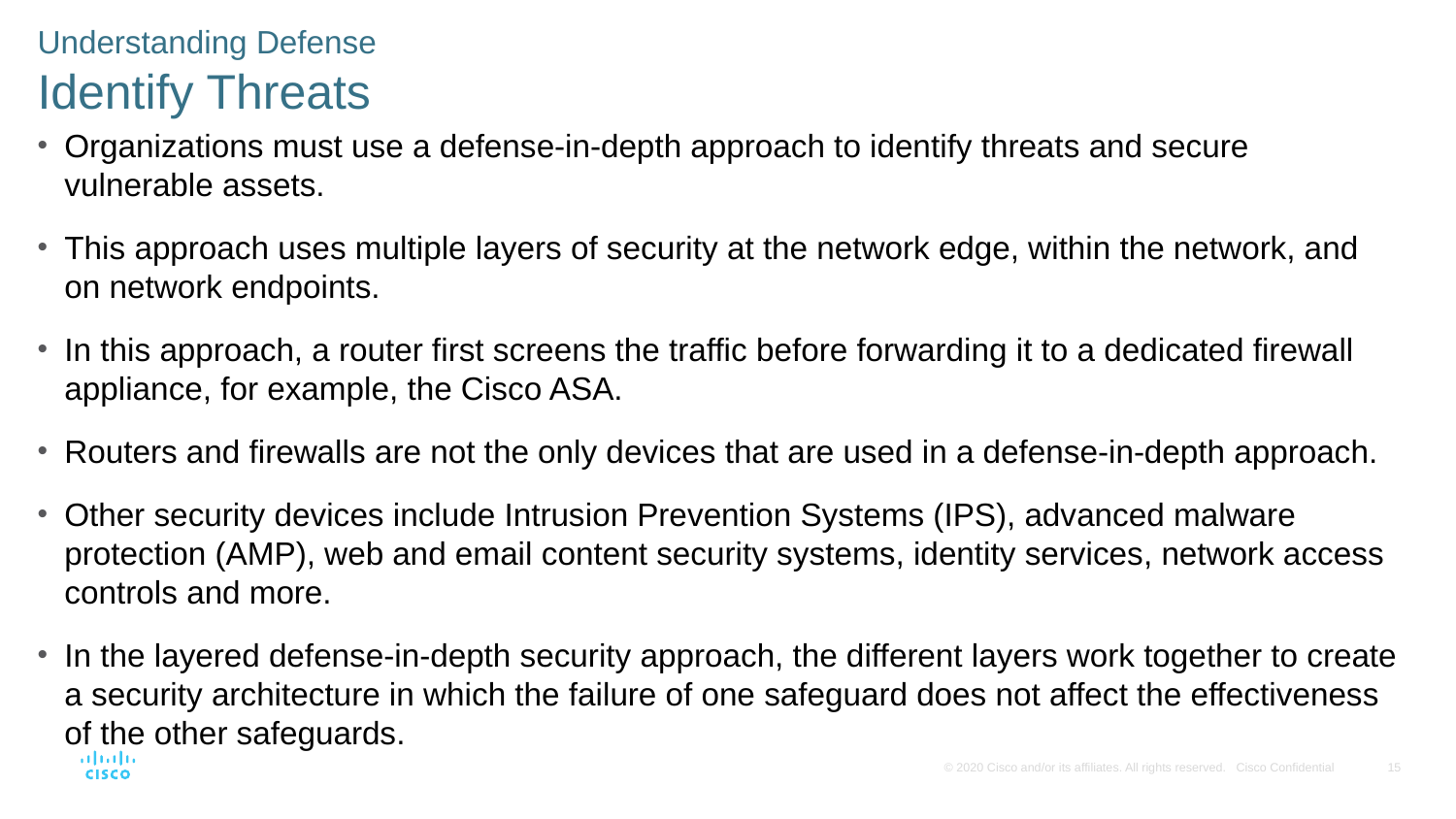

Understanding Defense
Identify Threats
Organizations must use a defense-in-depth approach to identify threats and secure vulnerable assets.
This approach uses multiple layers of security at the network edge, within the network, and on network endpoints.
In this approach, a router first screens the traffic before forwarding it to a dedicated firewall appliance, for example, the Cisco ASA.
Routers and firewalls are not the only devices that are used in a defense-in-depth approach.
Other security devices include Intrusion Prevention Systems (IPS), advanced malware protection (AMP), web and email content security systems, identity services, network access controls and more.
In the layered defense-in-depth security approach, the different layers work together to create a security architecture in which the failure of one safeguard does not affect the effectiveness of the other safeguards.